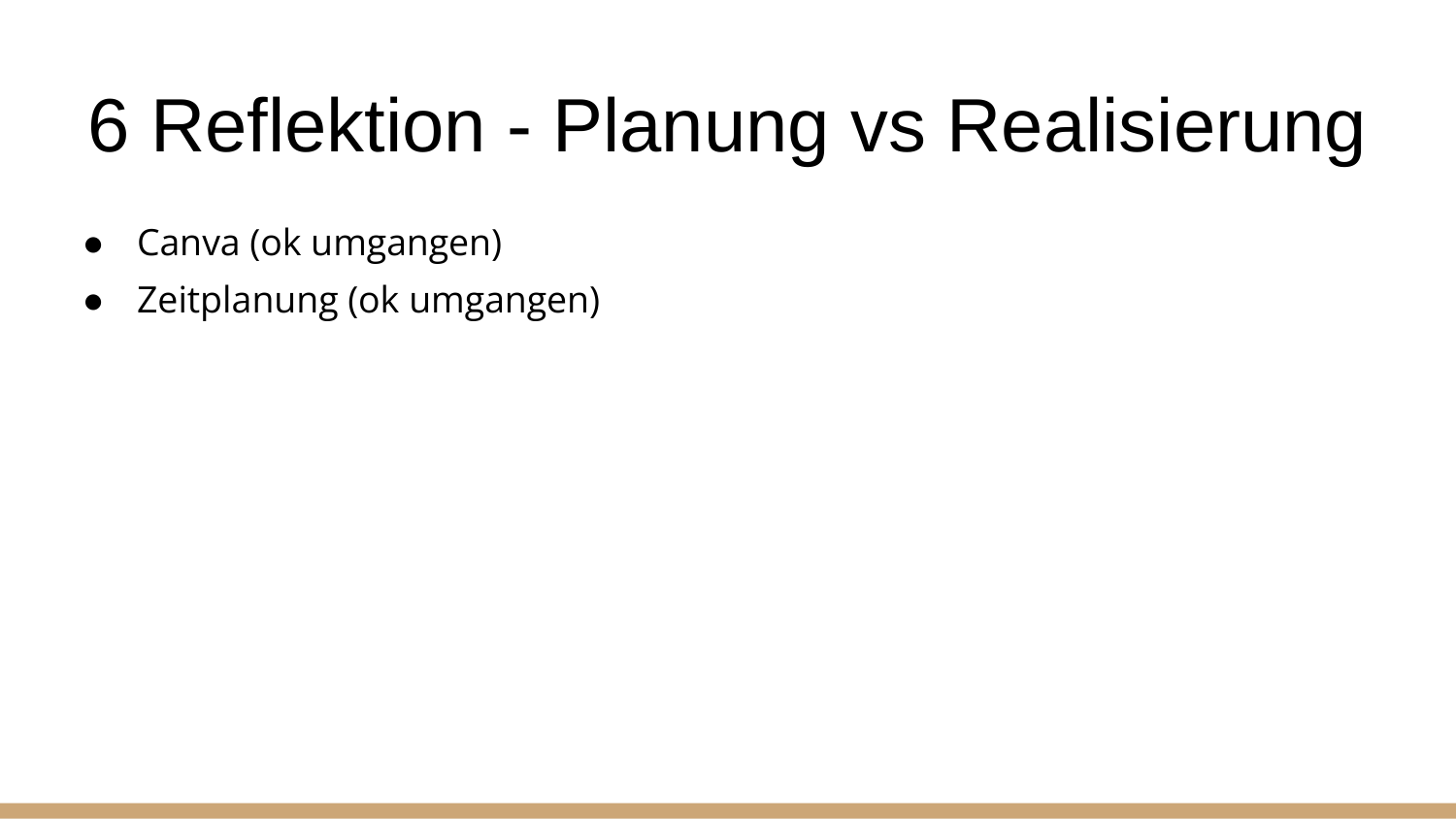

# 6 Reflektion - Planung vs Realisierung
Canva (ok umgangen)
Zeitplanung (ok umgangen)